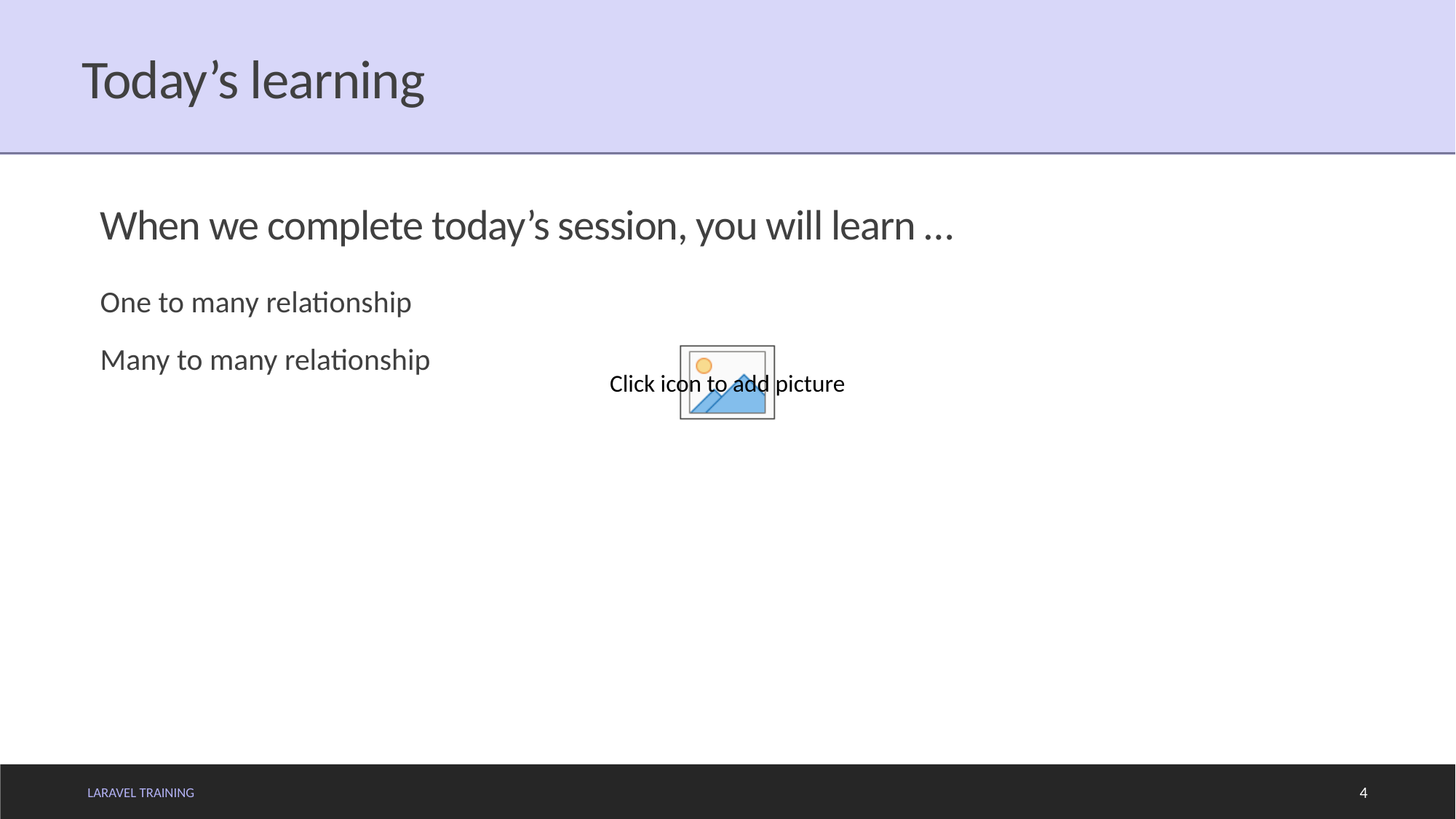

# Today’s learning
When we complete today’s session, you will learn …
One to many relationship
Many to many relationship
LARAVEL TRAINING
4